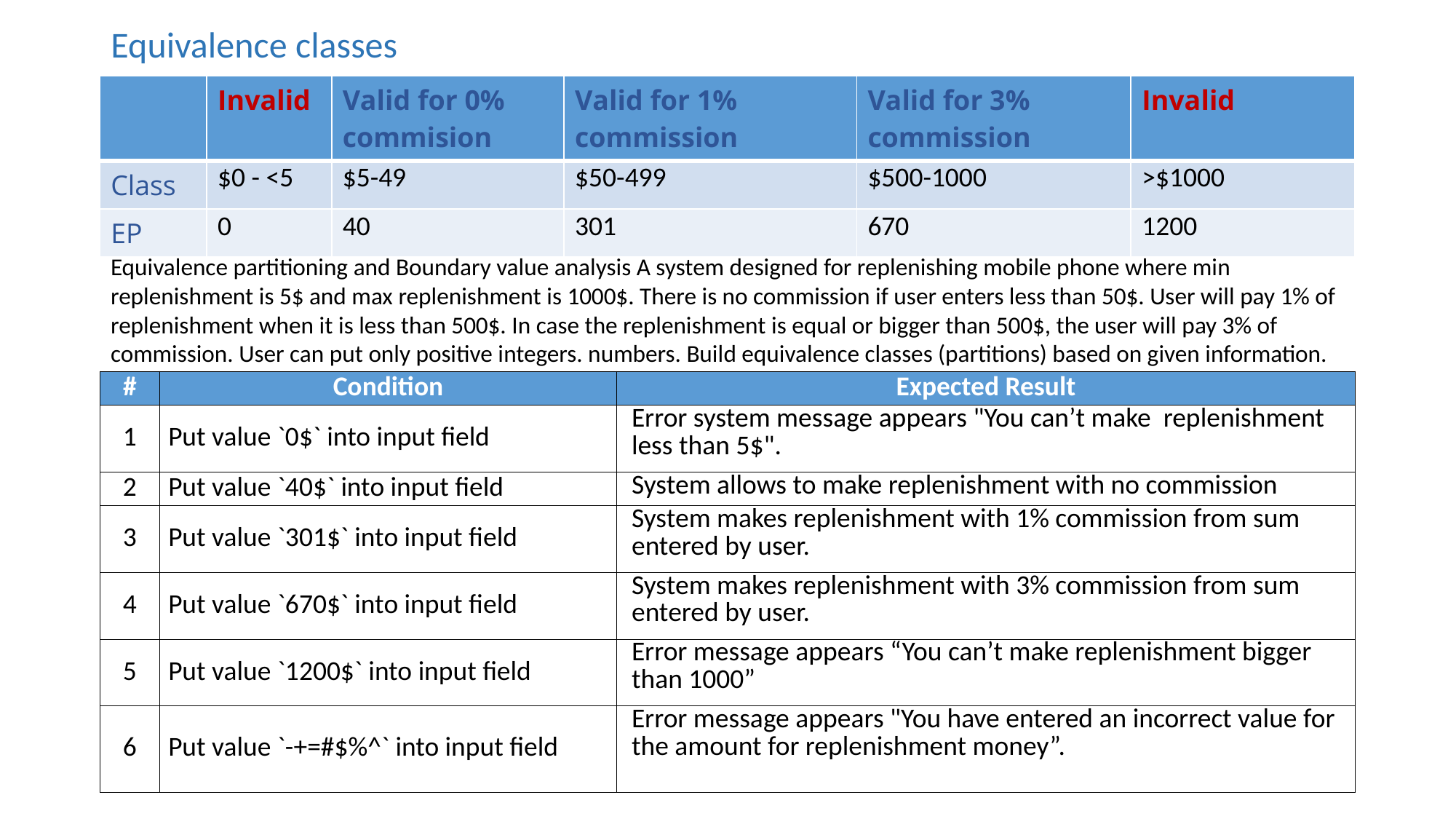

# Equivalence classes
|  | Invalid | Valid for 0% commision | Valid for 1% commission | Valid for 3% commission | Invalid |
| --- | --- | --- | --- | --- | --- |
| Class | $0 - <5 | $5-49 | $50-499 | $500-1000 | >$1000 |
| EP | 0 | 40 | 301 | 670 | 1200 |
Equivalence partitioning and Boundary value analysis A system designed for replenishing mobile phone where min replenishment is 5$ and max replenishment is 1000$. There is no commission if user enters less than 50$. User will pay 1% of replenishment when it is less than 500$. In case the replenishment is equal or bigger than 500$, the user will pay 3% of commission. User can put only positive integers. numbers. Build equivalence classes (partitions) based on given information.

| # | Condition | Expected Result |
| --- | --- | --- |
| 1 | Put value `0$` into input field | Error system message appears "You can’t make replenishment less than 5$". |
| 2 | Put value `40$` into input field | System allows to make replenishment with no commission |
| 3 | Put value `301$` into input field | System makes replenishment with 1% commission from sum entered by user. |
| 4 | Put value `670$` into input field | System makes replenishment with 3% commission from sum entered by user. |
| 5 | Put value `1200$` into input field | Error message appears “You can’t make replenishment bigger than 1000” |
| 6 | Put value `-+=#$%^` into input field | Error message appears "You have entered an incorrect value for the amount for replenishment money”. |